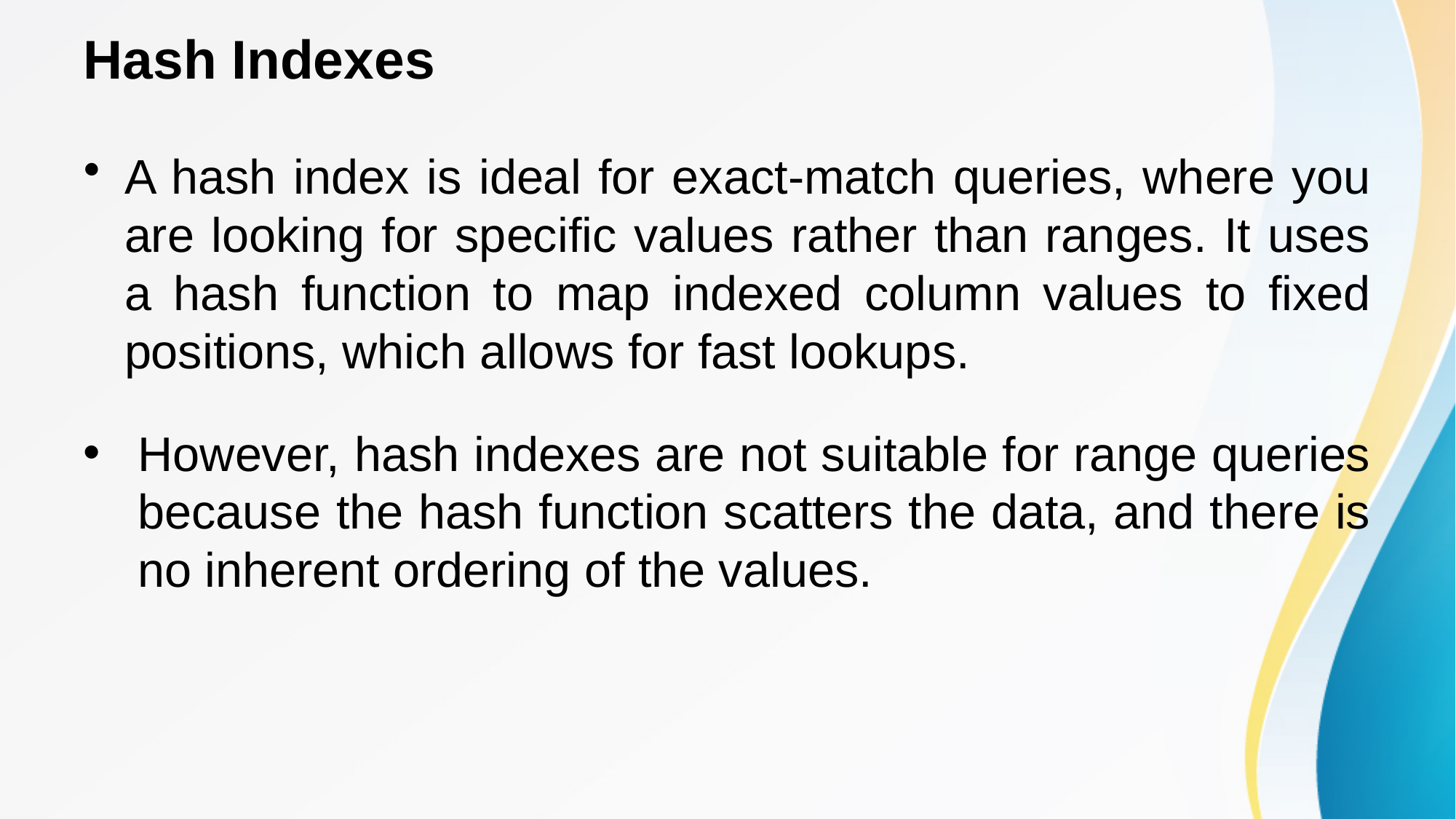

# Hash Indexes
A hash index is ideal for exact-match queries, where you are looking for specific values rather than ranges. It uses a hash function to map indexed column values to fixed positions, which allows for fast lookups.
However, hash indexes are not suitable for range queries because the hash function scatters the data, and there is no inherent ordering of the values.